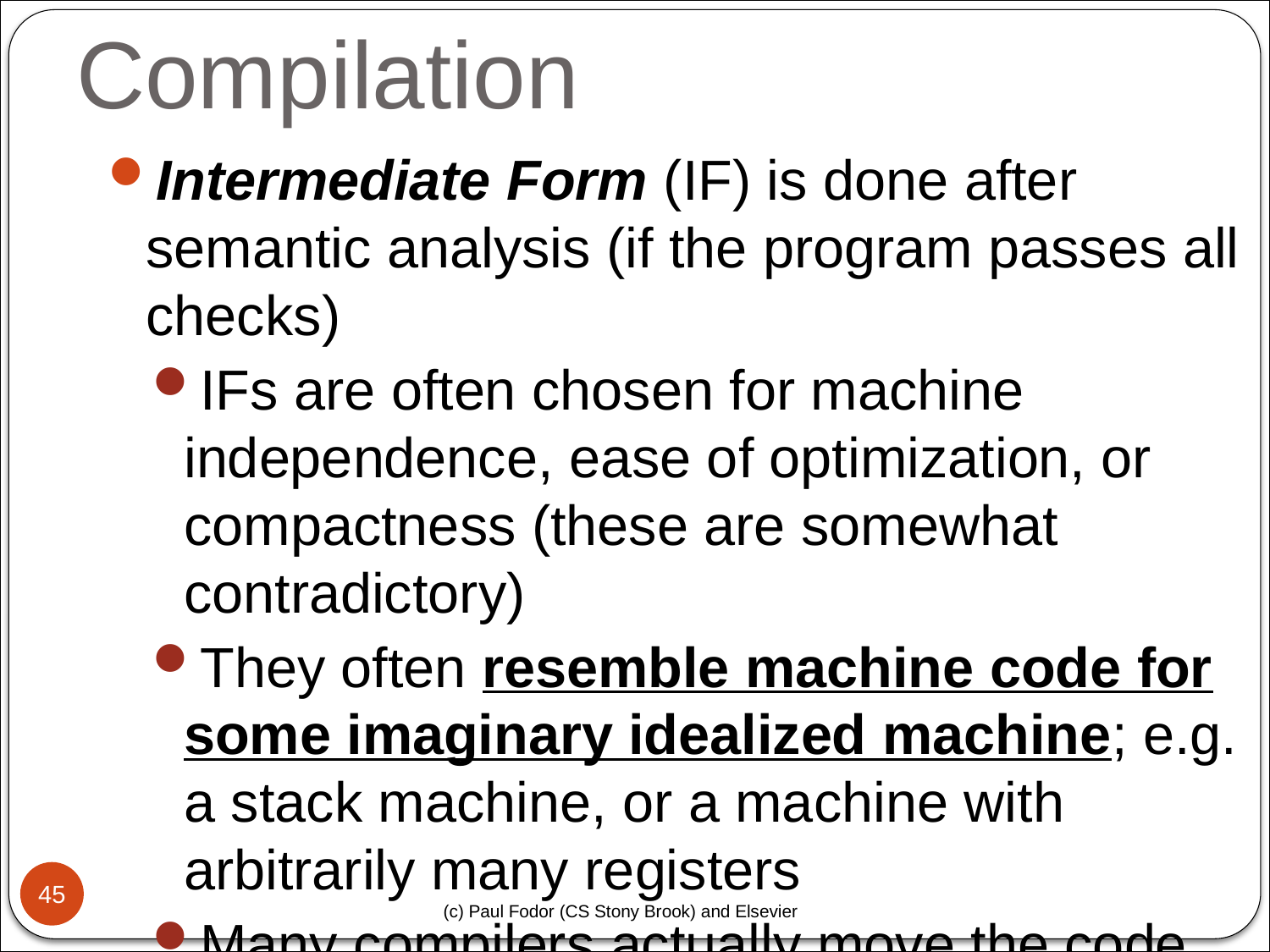

# An Overview of Compilation
Intermediate Form (IF) is done after semantic analysis (if the program passes all checks)
IFs are often chosen for machine independence, ease of optimization, or compactness (these are somewhat contradictory)
They often resemble machine code for some imaginary idealized machine; e.g. a stack machine, or a machine with arbitrarily many registers
Many compilers actually move the code through more than one IF
45